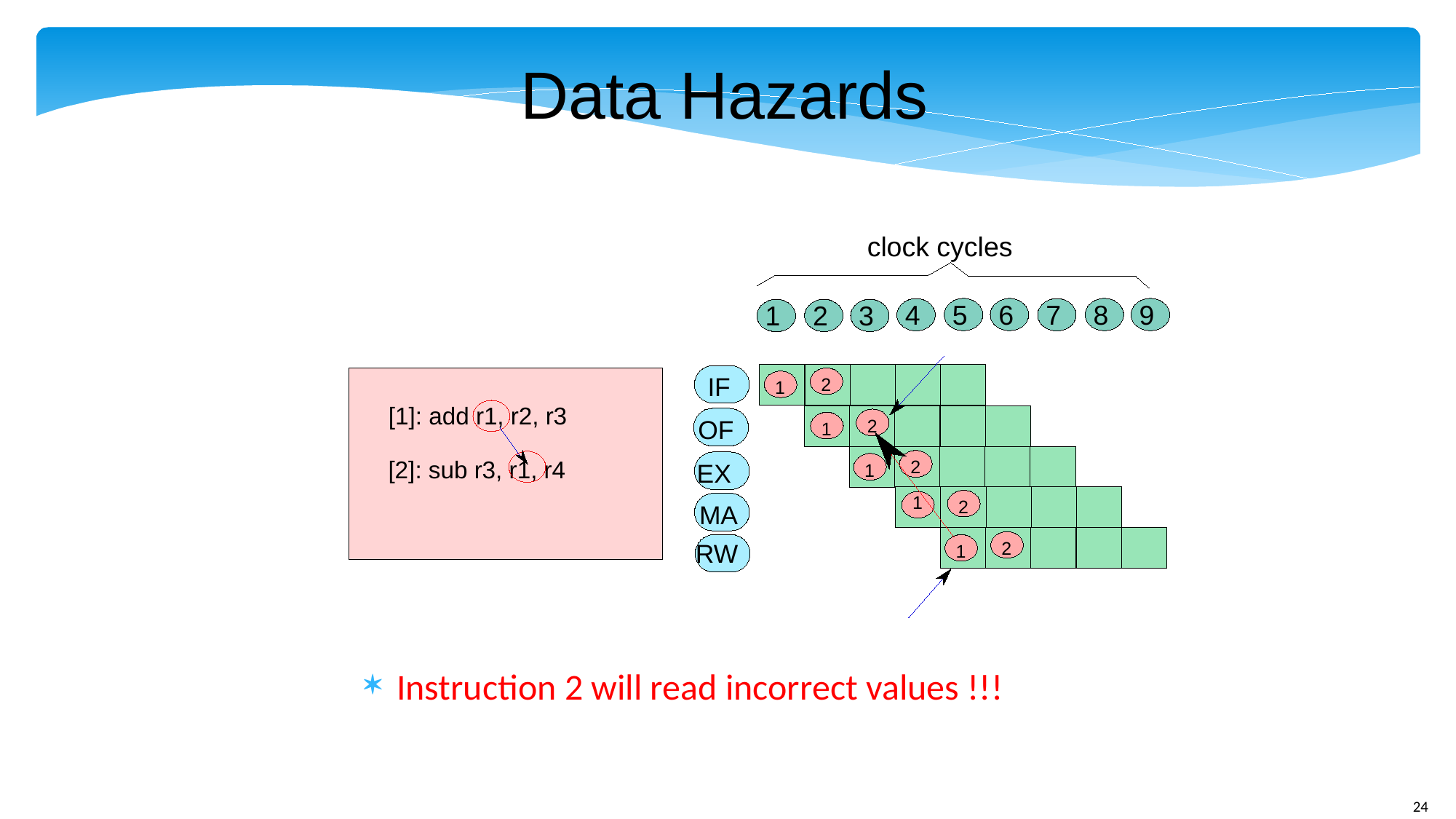

Data Hazards

clock cycles

5
6
8
9
4
7

2
3

1

IF

2
1

[1]: add r1, r2, r3

OF
2
1

[2]: sub r3, r1, r4
2
EX
1

1

2
MA

2
RW
1

Instruction 2 will read incorrect values !!!